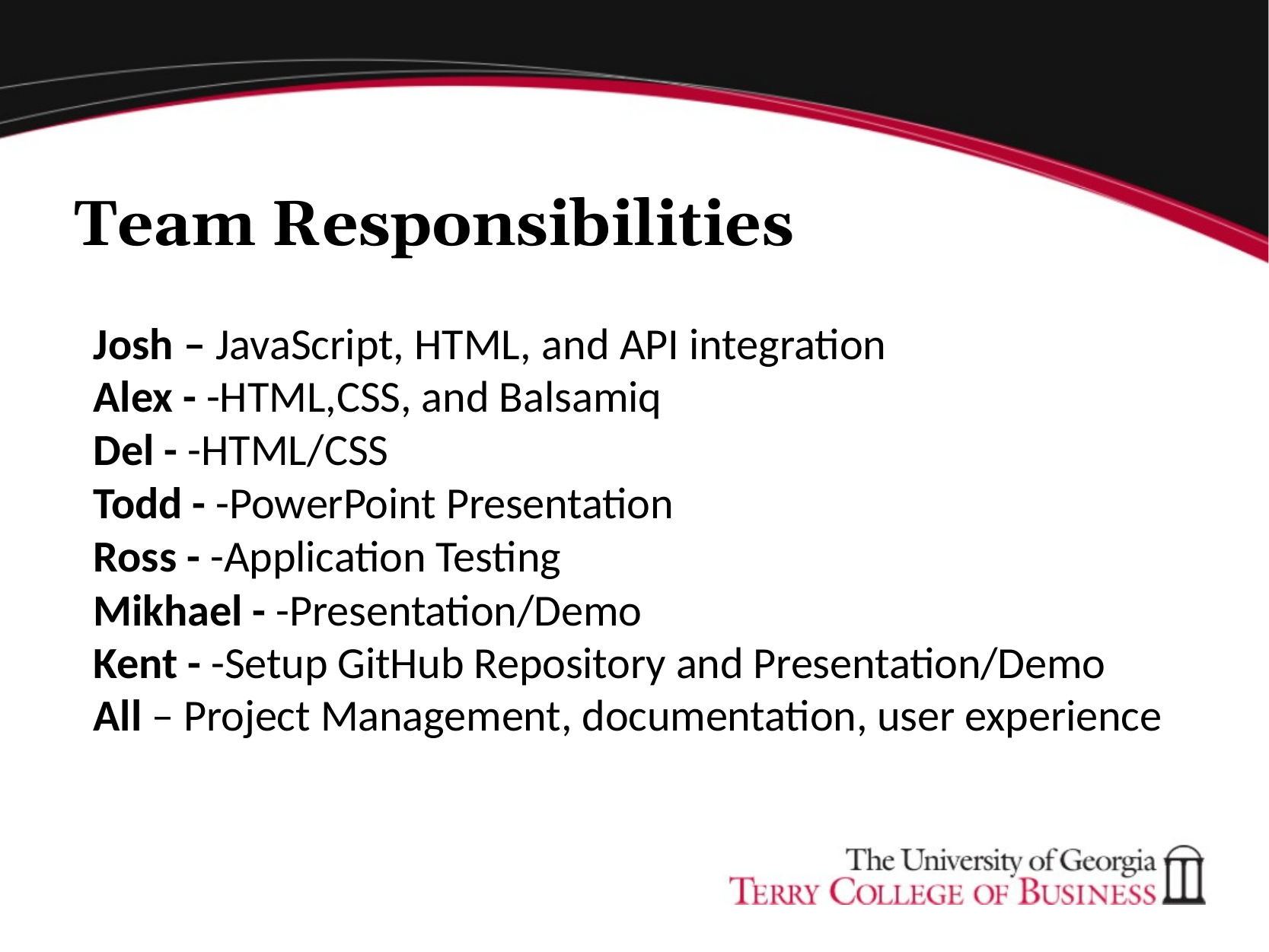

# Team Responsibilities
Josh – JavaScript, HTML, and API integration
Alex - -HTML,CSS, and Balsamiq
Del - -HTML/CSS
Todd - -PowerPoint Presentation
Ross - -­Application Testing
Mikhael - -Presentation/Demo
Kent - -­Setup GitHub Repository and Presentation/Demo
All – Project Management, documentation, user experience